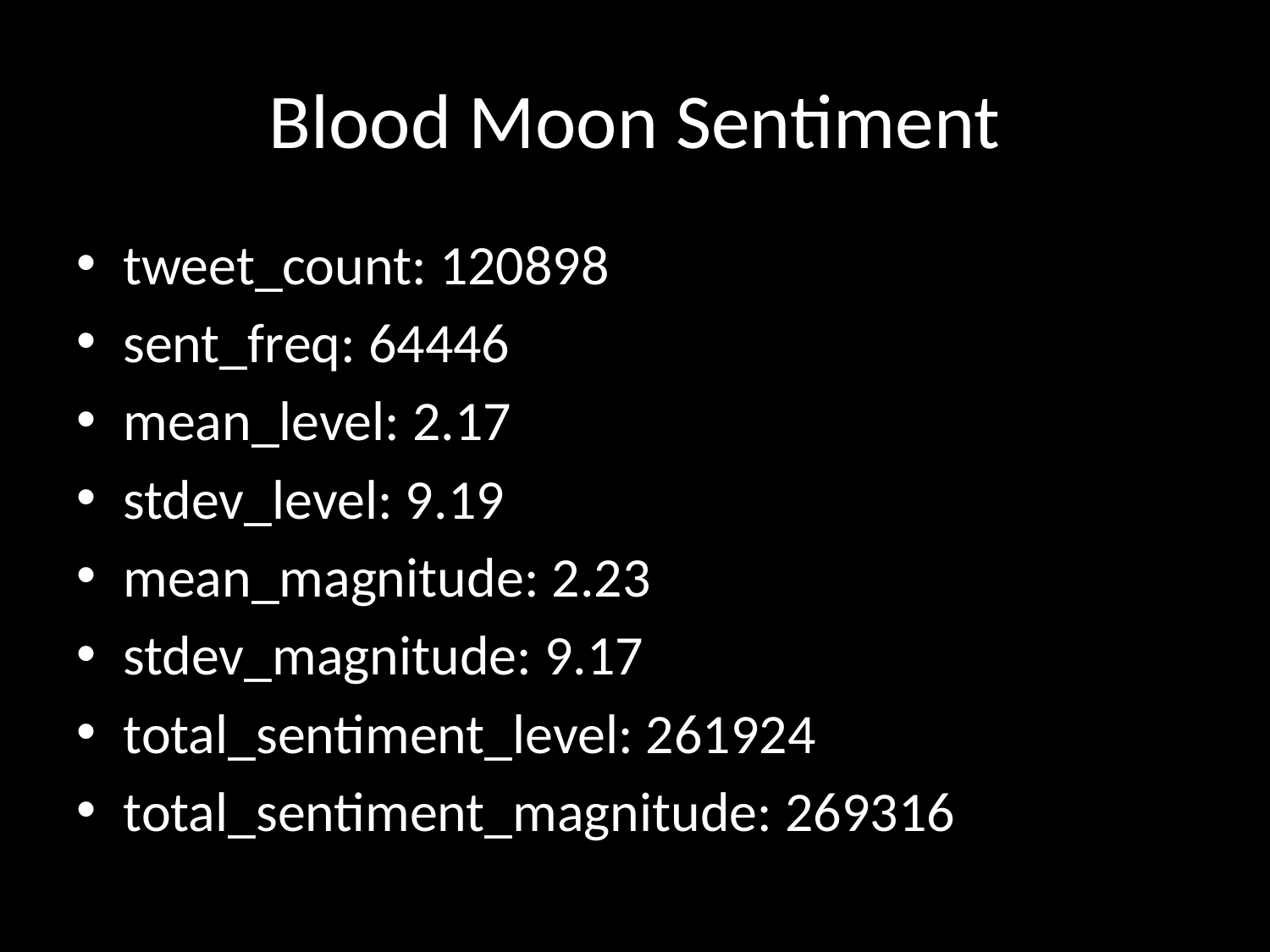

# Blood Moon Sentiment
tweet_count: 120898
sent_freq: 64446
mean_level: 2.17
stdev_level: 9.19
mean_magnitude: 2.23
stdev_magnitude: 9.17
total_sentiment_level: 261924
total_sentiment_magnitude: 269316